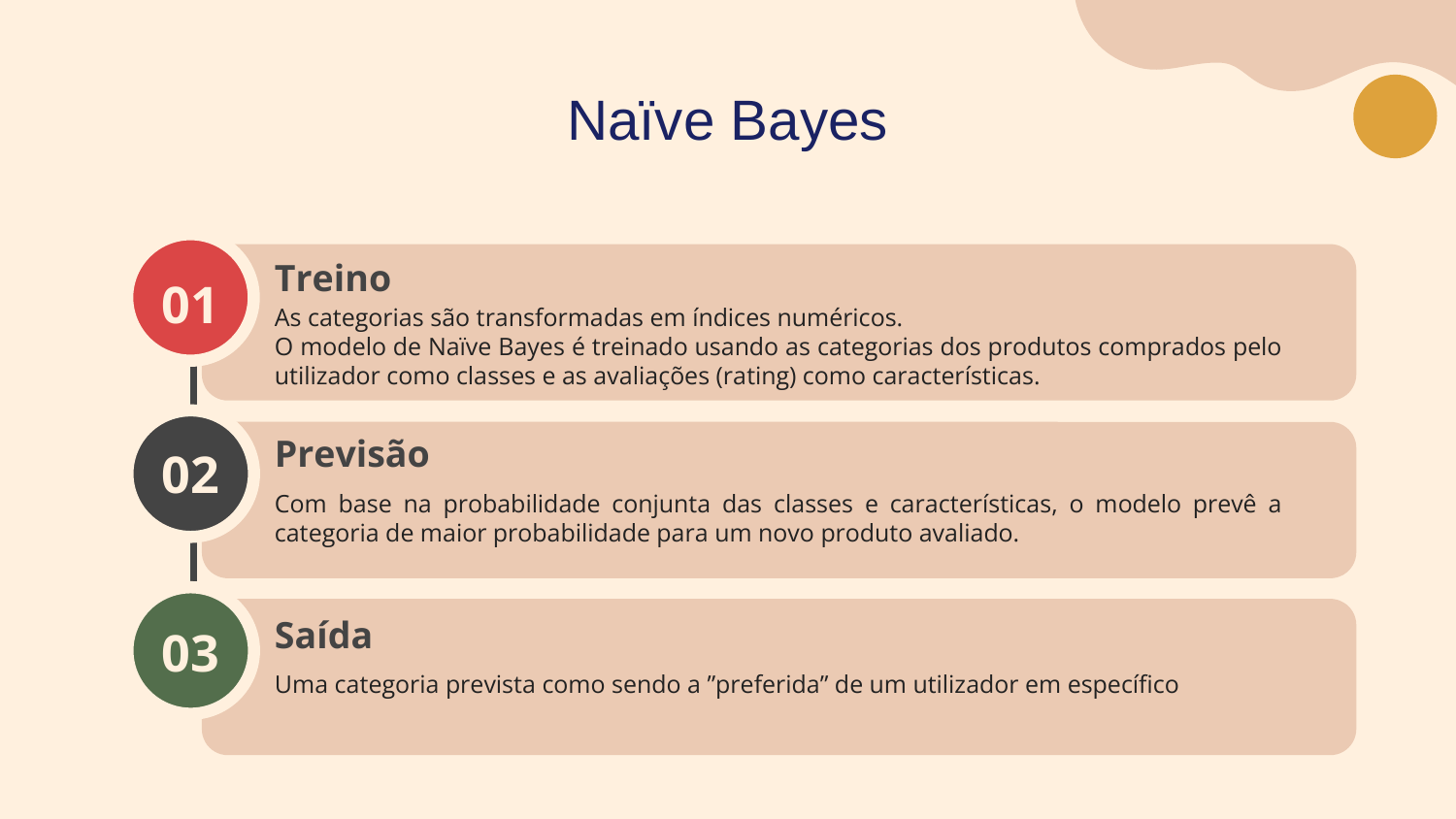

# Naïve Bayes

01
Treino

As categorias são transformadas em índices numéricos.
O modelo de Naïve Bayes é treinado usando as categorias dos produtos comprados pelo utilizador como classes e as avaliações (rating) como características.

02
Previsão

Com base na probabilidade conjunta das classes e características, o modelo prevê a categoria de maior probabilidade para um novo produto avaliado.

03
Saída

Uma categoria prevista como sendo a ”preferida” de um utilizador em específico